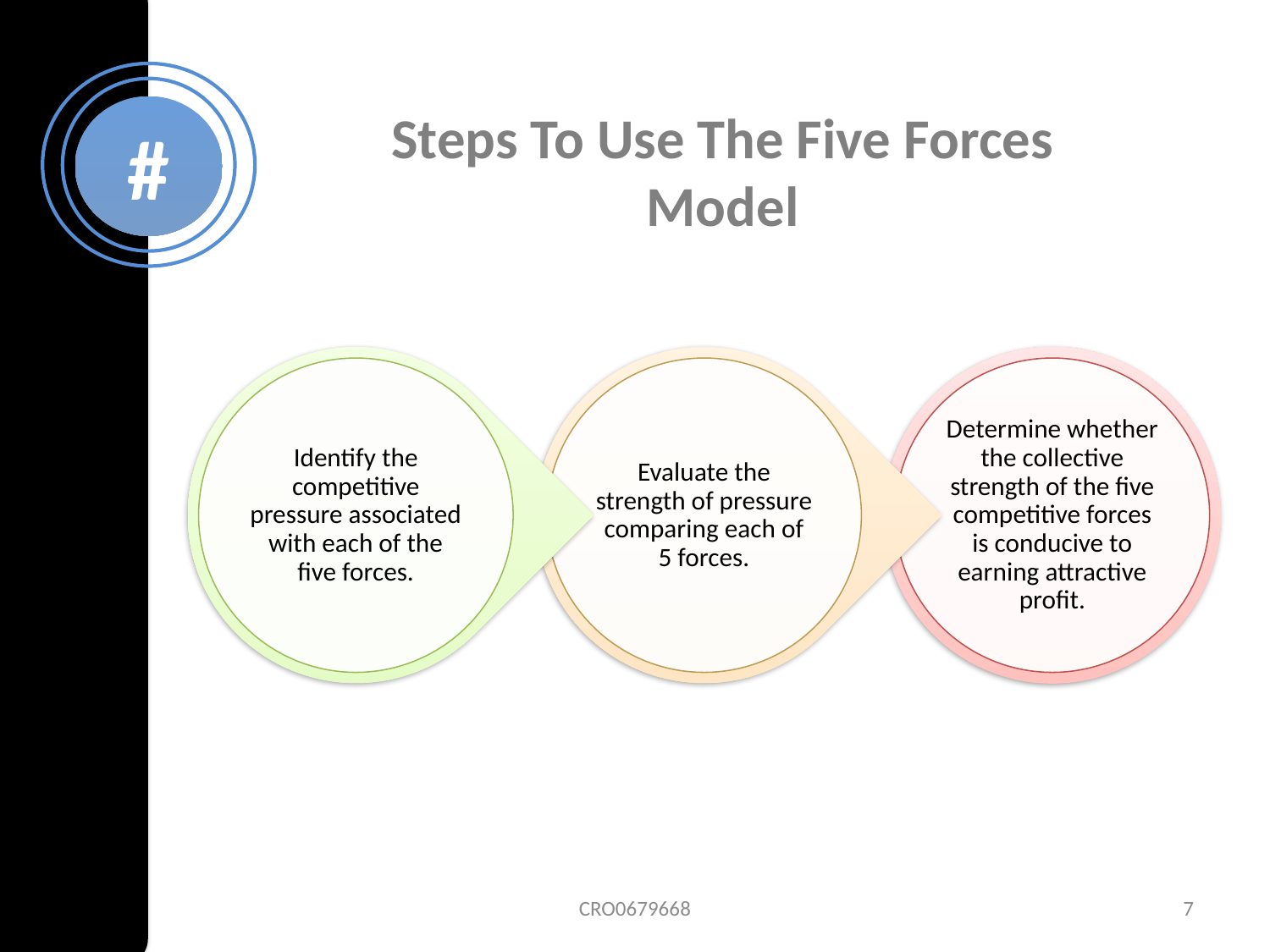

#
Steps To Use The Five Forces Model

Determine whether the collective strength of the five competitive forces is conducive to earning attractive profit.
Evaluate the strength of pressure comparing each of 5 forces.
Identify the competitive pressure associated with each of the five forces.
CRO0679668
7